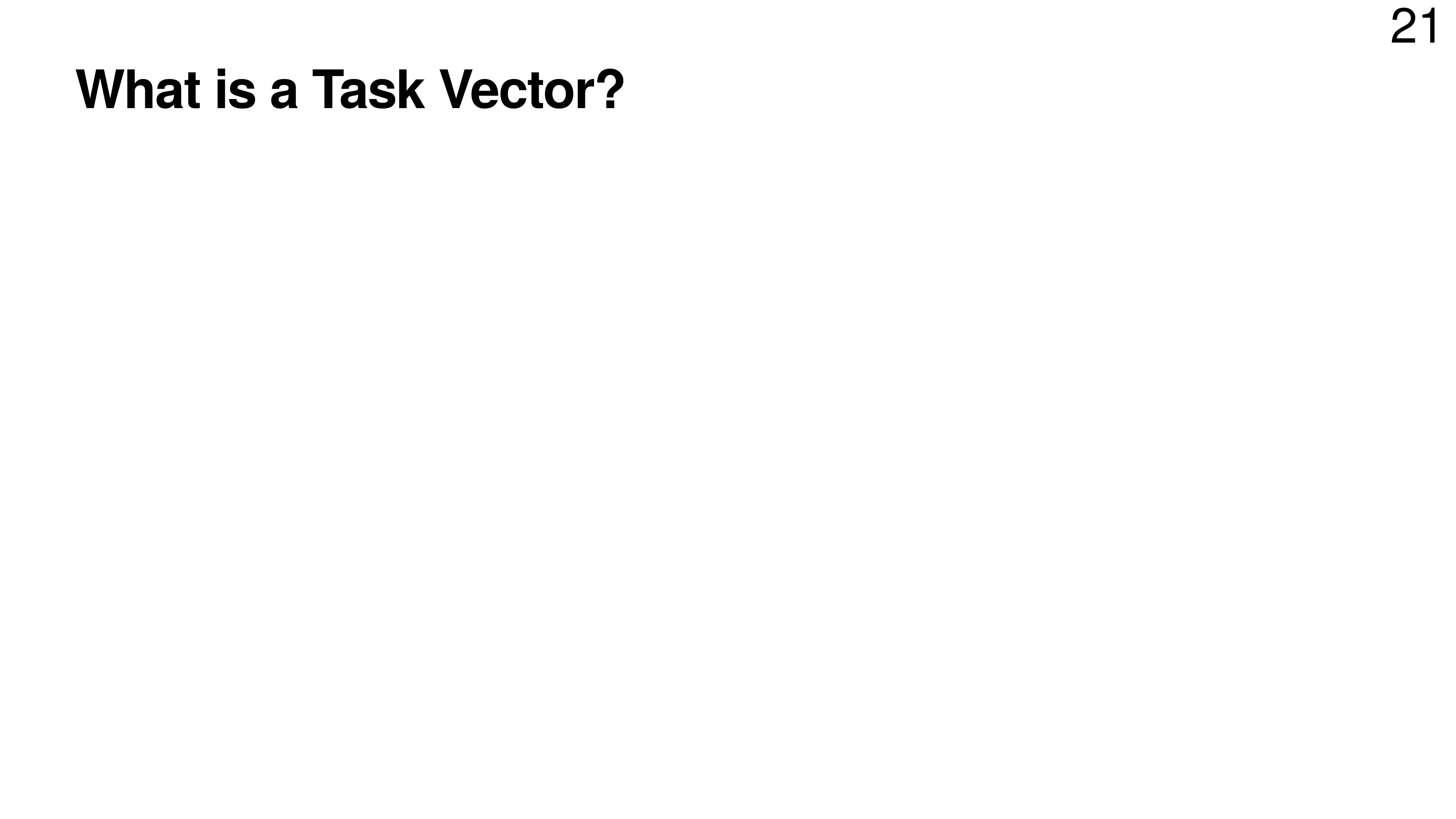

21
# What is a Task Vector?